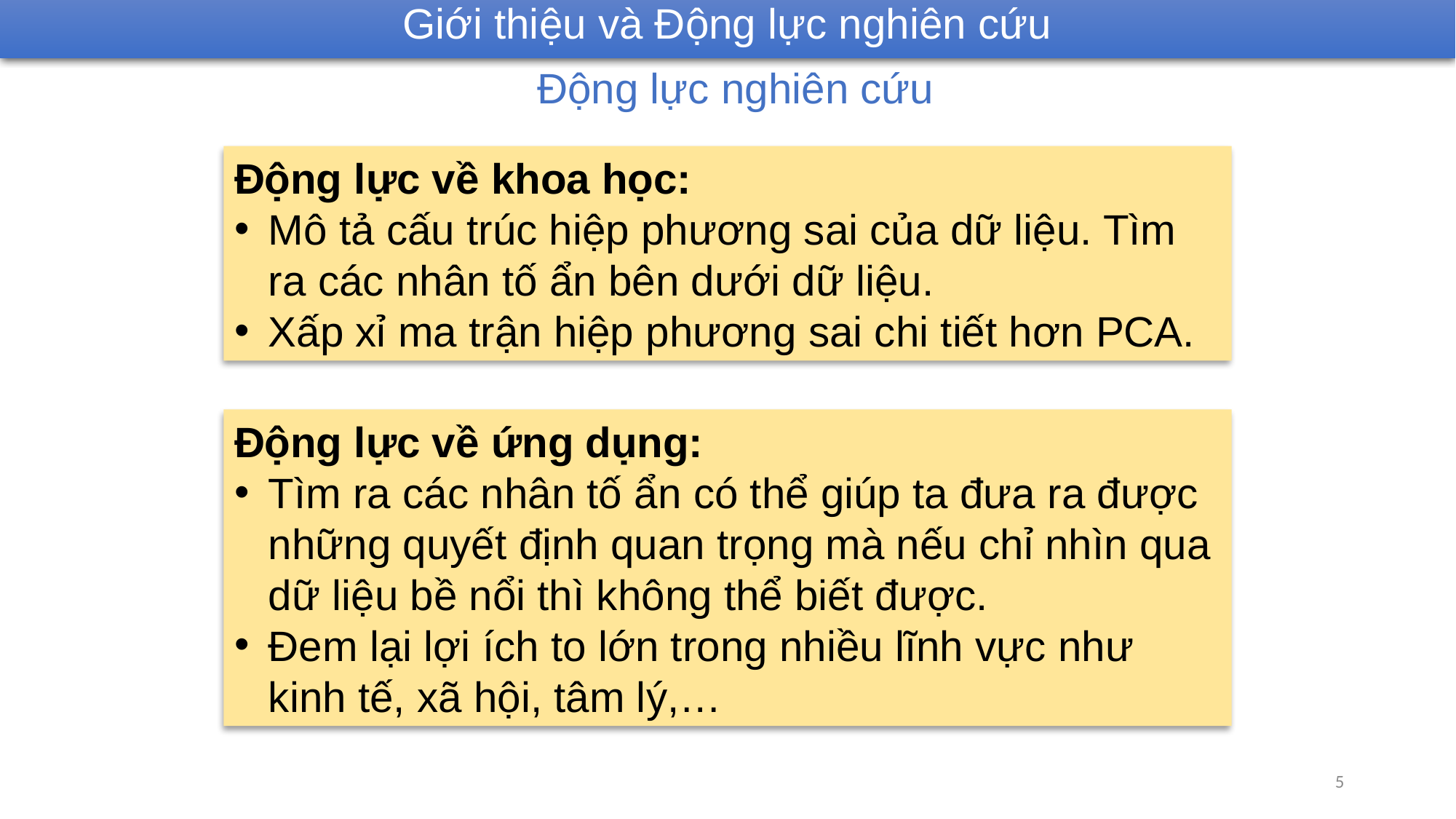

Giới thiệu và Động lực nghiên cứu
Động lực nghiên cứu
Động lực về khoa học:
Mô tả cấu trúc hiệp phương sai của dữ liệu. Tìm ra các nhân tố ẩn bên dưới dữ liệu.
Xấp xỉ ma trận hiệp phương sai chi tiết hơn PCA.
Động lực về ứng dụng:
Tìm ra các nhân tố ẩn có thể giúp ta đưa ra được những quyết định quan trọng mà nếu chỉ nhìn qua dữ liệu bề nổi thì không thể biết được.
Đem lại lợi ích to lớn trong nhiều lĩnh vực như kinh tế, xã hội, tâm lý,…
5